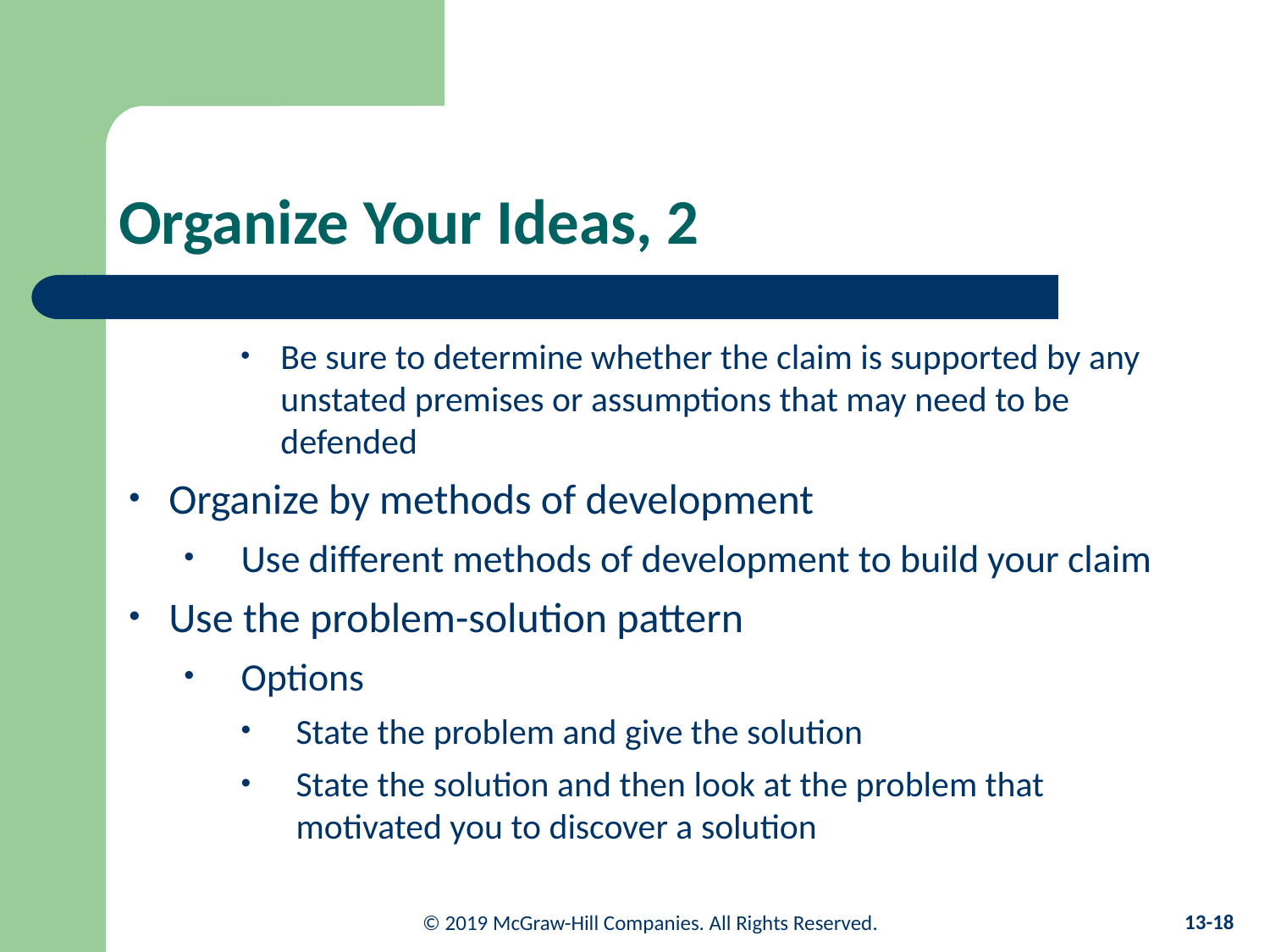

# Organize Your Ideas, 2
Be sure to determine whether the claim is supported by any unstated premises or assumptions that may need to be defended
Organize by methods of development
Use different methods of development to build your claim
Use the problem-solution pattern
Options
State the problem and give the solution
State the solution and then look at the problem that motivated you to discover a solution